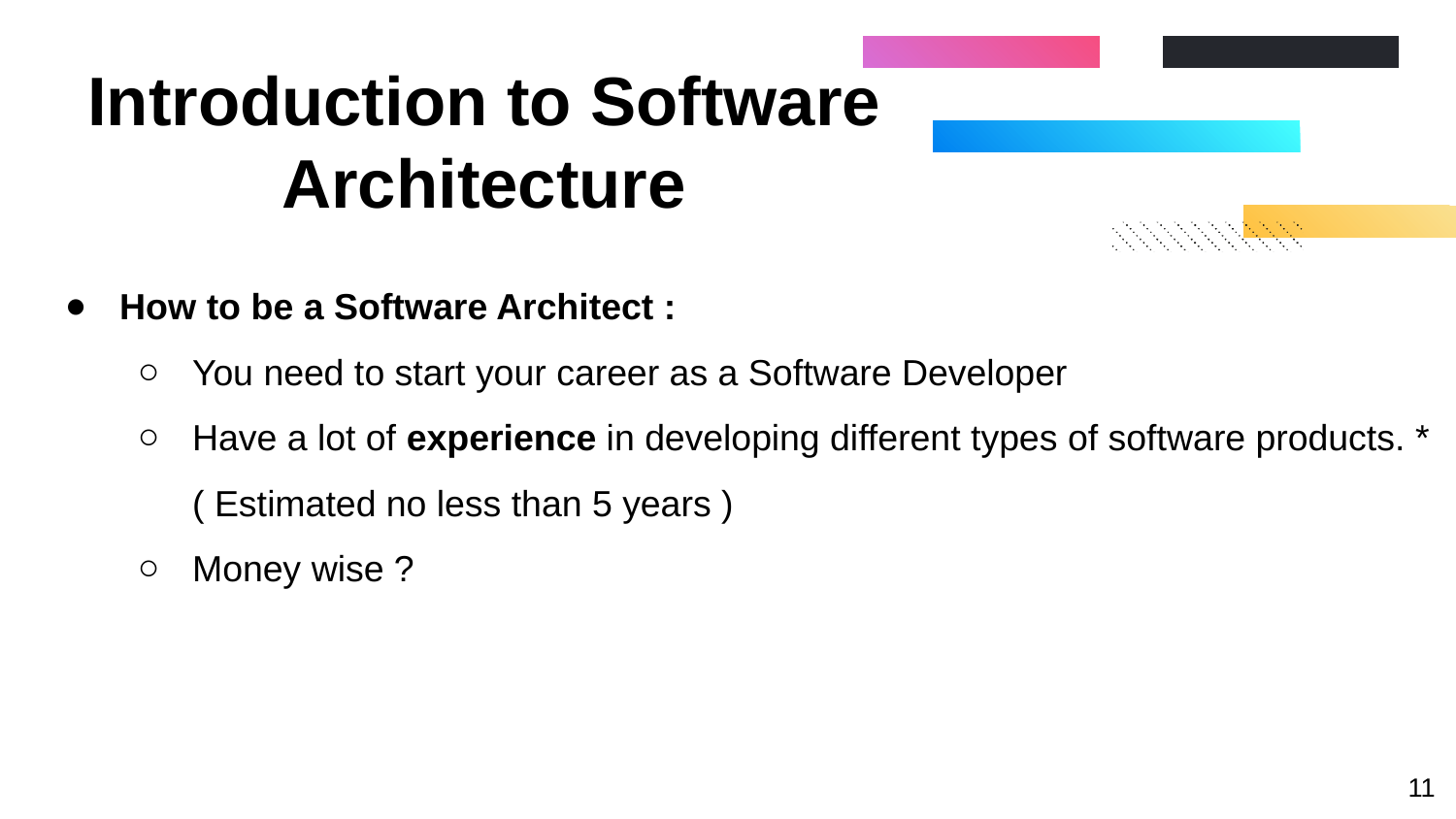

# Introduction to Software Architecture
How to be a Software Architect :
You need to start your career as a Software Developer
Have a lot of experience in developing different types of software products. * ( Estimated no less than 5 years )
Money wise ?
11